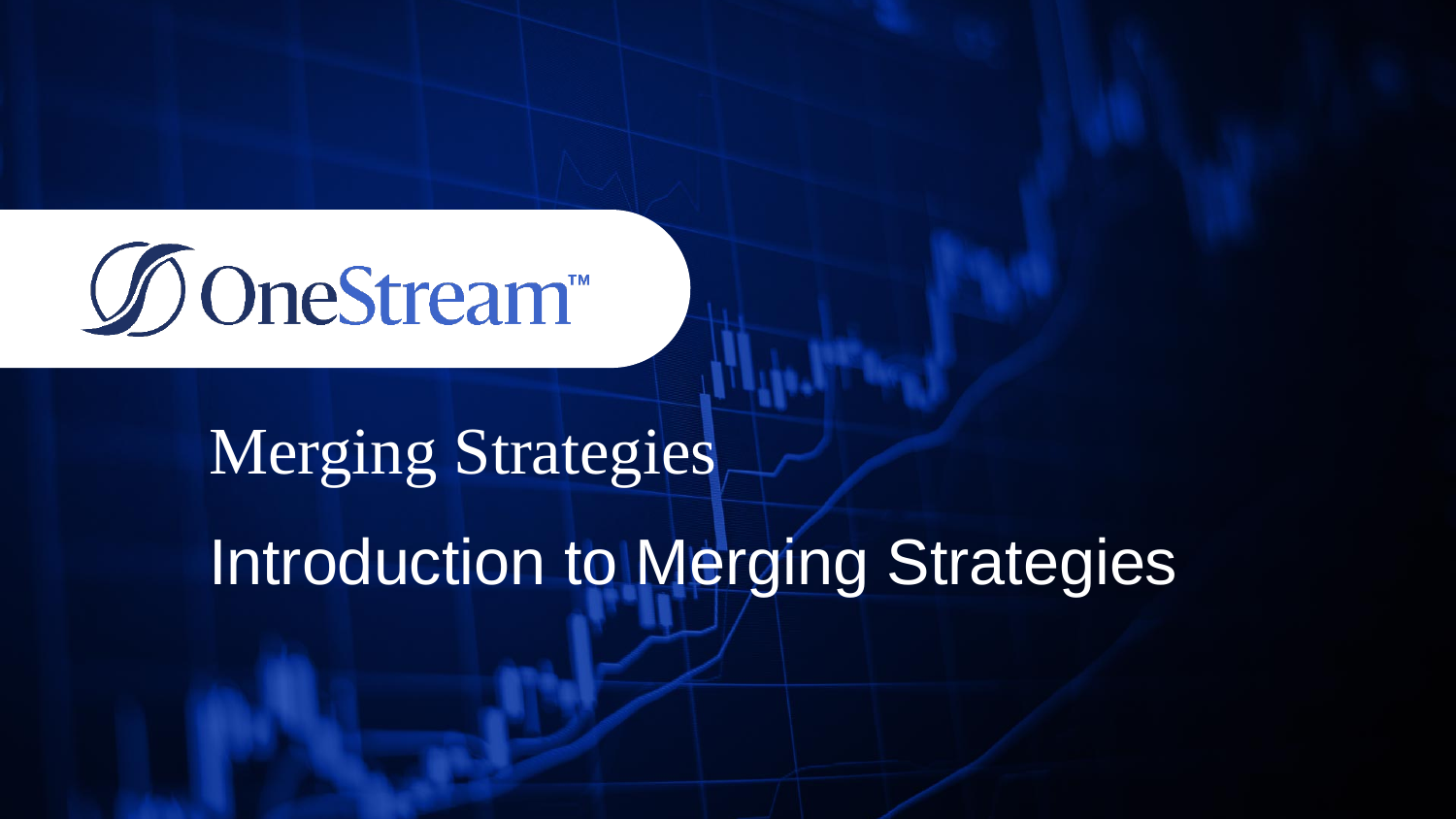

# Merging Strategies
Introduction to Merging Strategies